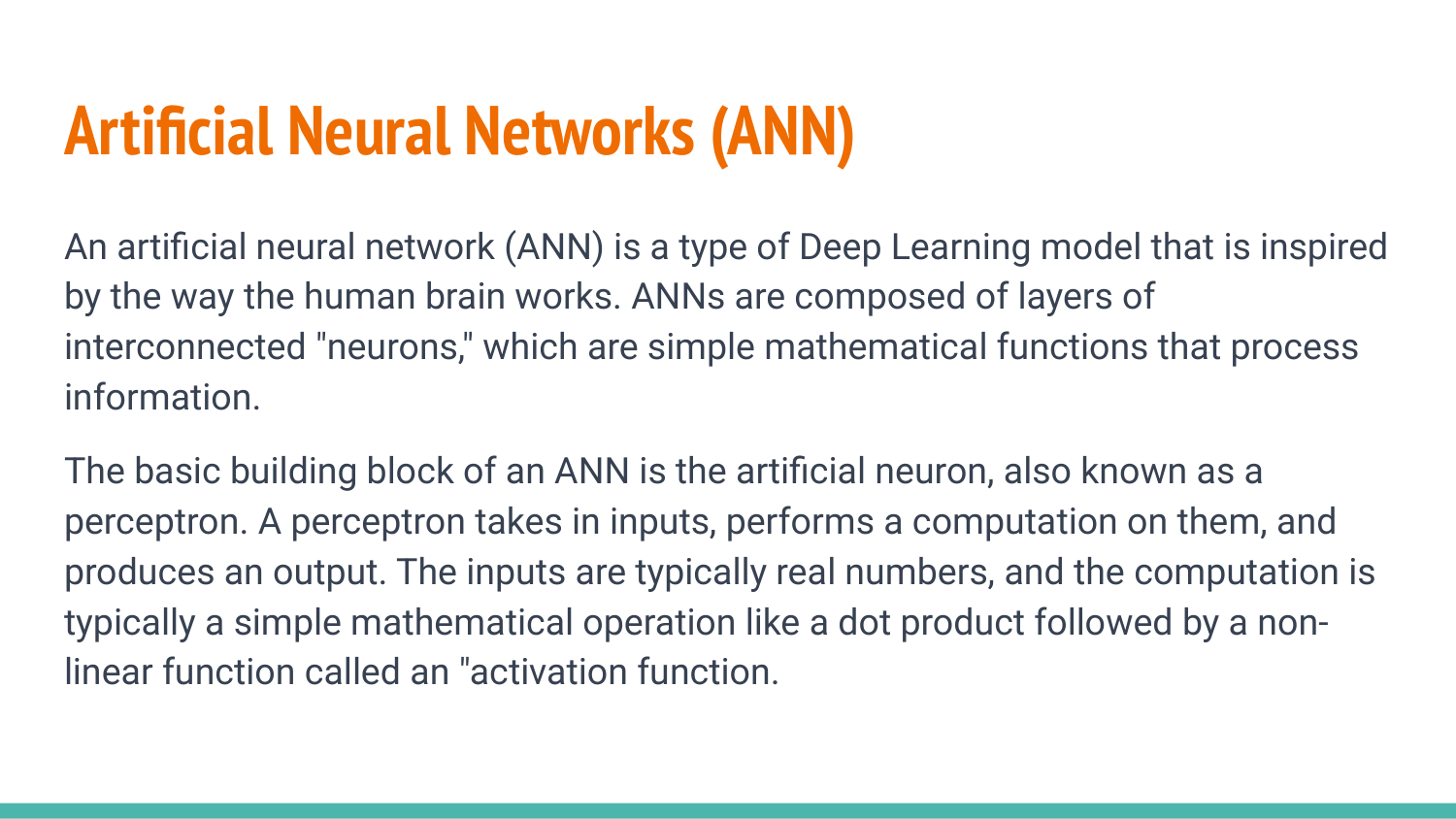

# Artificial Neural Networks (ANN)
An artificial neural network (ANN) is a type of Deep Learning model that is inspired by the way the human brain works. ANNs are composed of layers of interconnected "neurons," which are simple mathematical functions that process information.
The basic building block of an ANN is the artificial neuron, also known as a perceptron. A perceptron takes in inputs, performs a computation on them, and produces an output. The inputs are typically real numbers, and the computation is typically a simple mathematical operation like a dot product followed by a non-linear function called an "activation function.